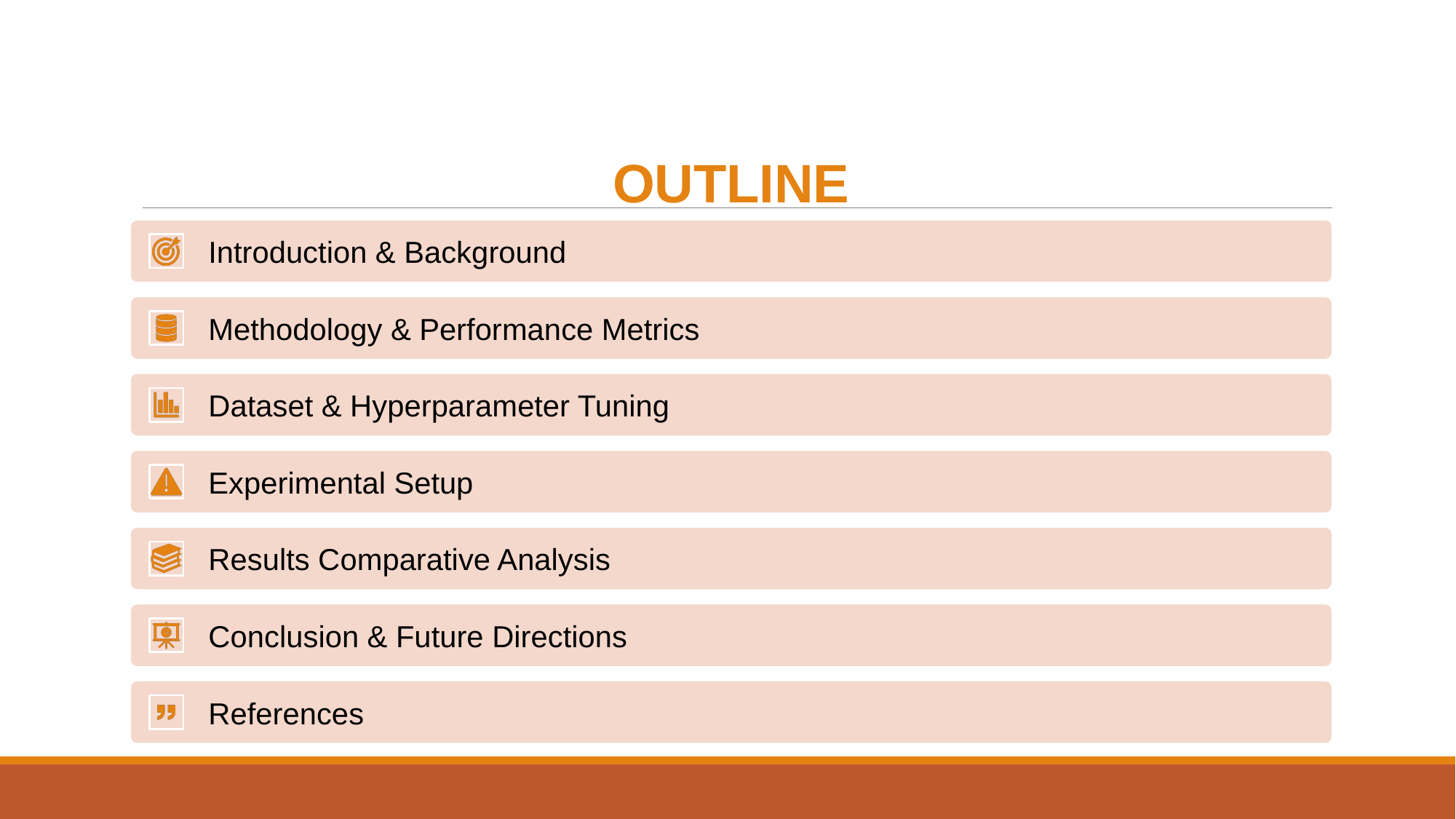

OUTLINE
Introduction & Background
Methodology & Performance Metrics
Dataset & Hyperparameter Tuning
Experimental Setup
Results Comparative Analysis
Conclusion & Future Directions
References